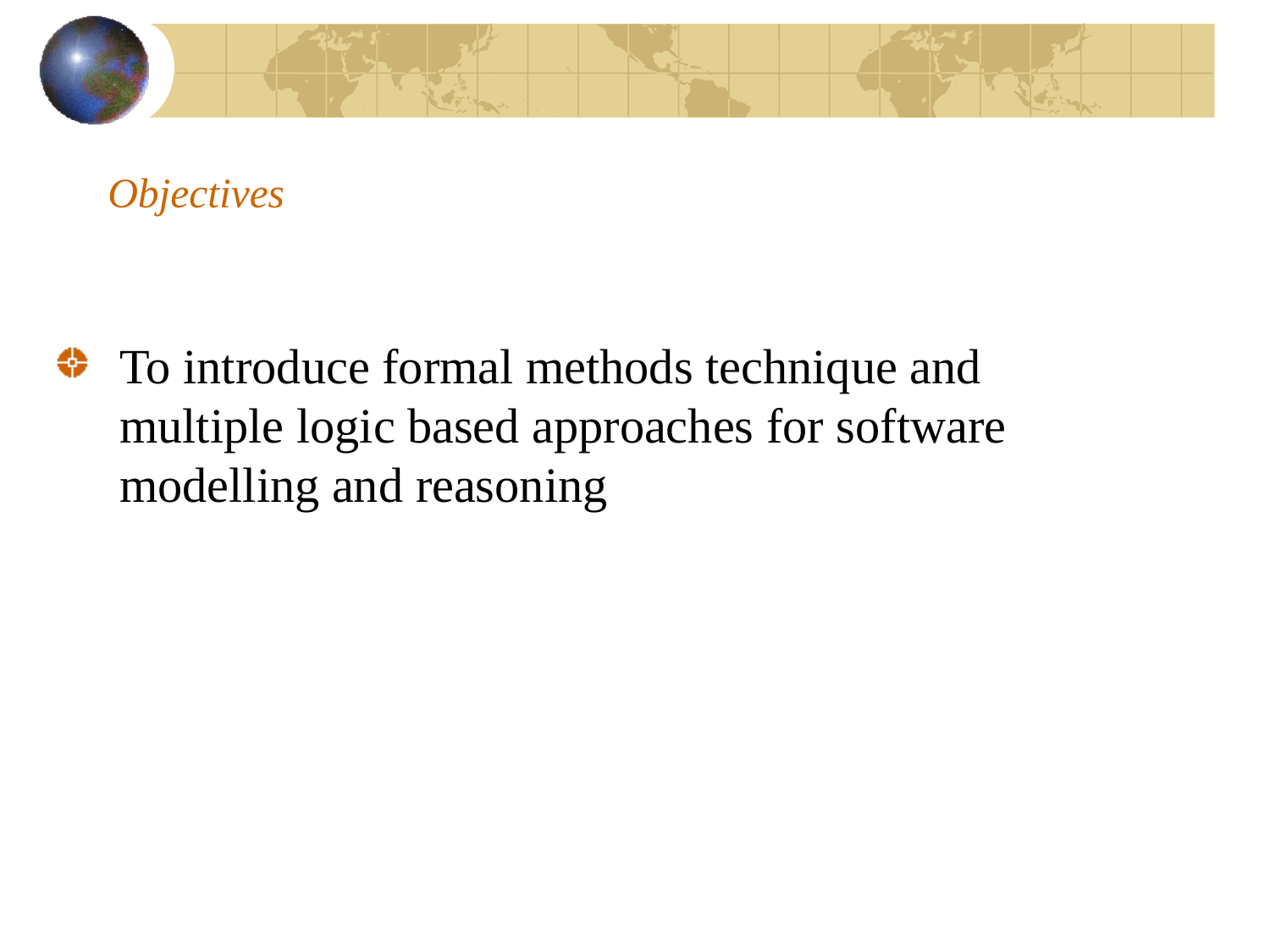

# Objectives
To introduce formal methods technique and multiple logic based approaches for software modelling and reasoning